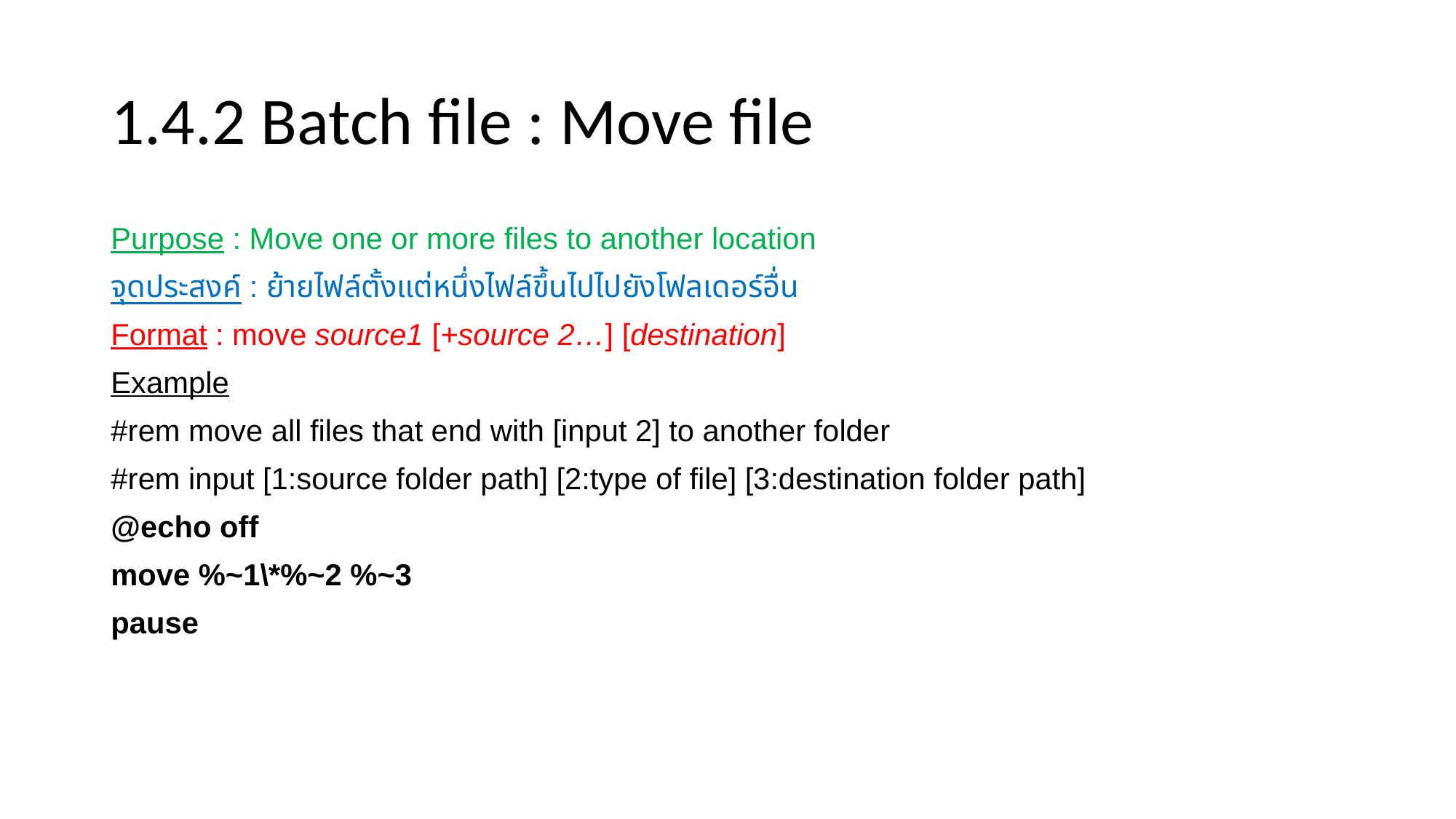

# 1.4.2 Batch file : Move file
Purpose : Move one or more files to another location
จุดประสงค์ : ย้ายไฟล์ตั้งแต่หนึ่งไฟล์ขึ้นไปไปยังโฟลเดอร์อื่น
Format : move source1 [+source 2…] [destination]
Example
#rem move all files that end with [input 2] to another folder
#rem input [1:source folder path] [2:type of file] [3:destination folder path]
@echo off
move %~1\*%~2 %~3
pause